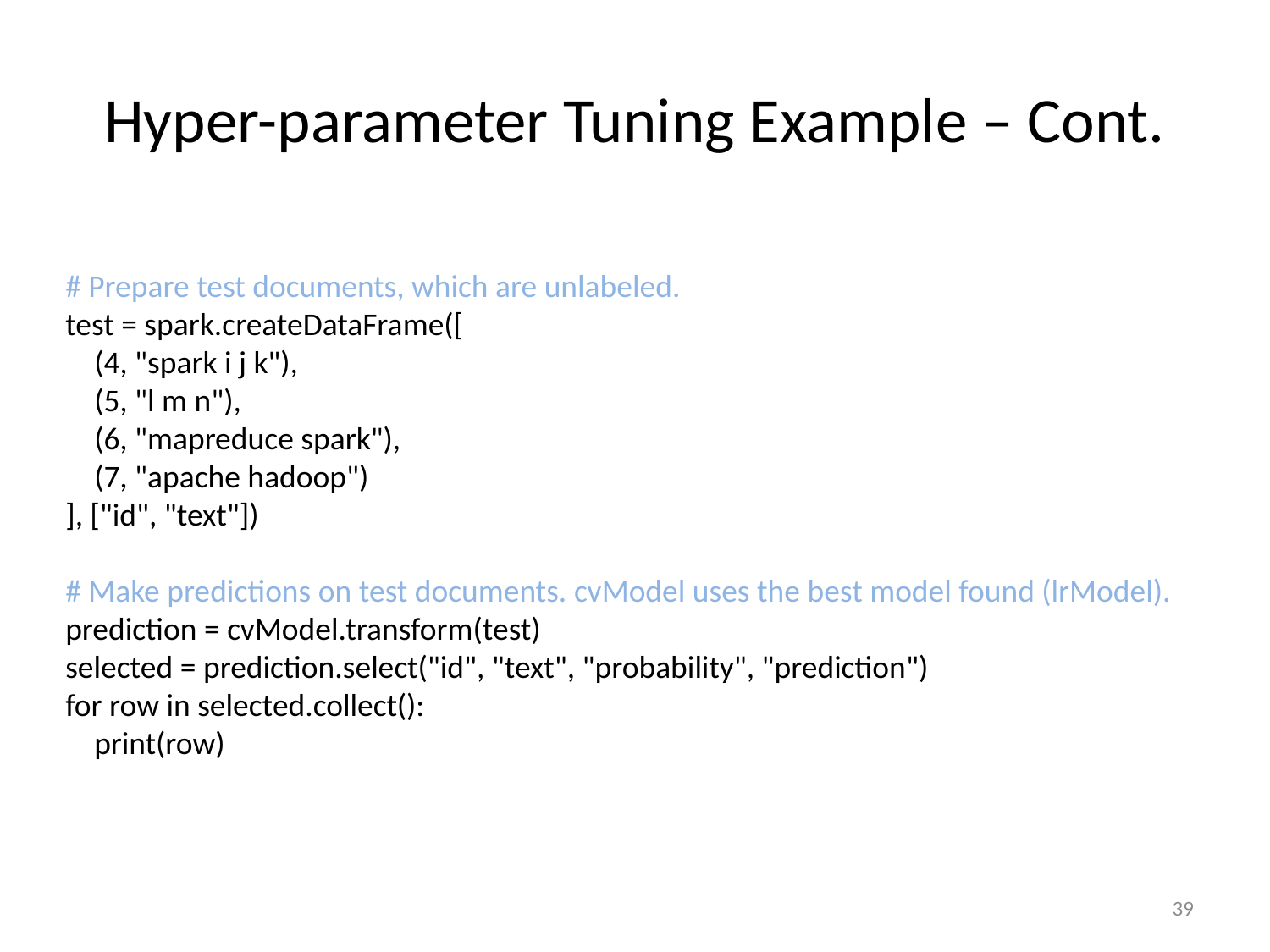

# Hyper-parameter Tuning Example – Cont.
# Prepare test documents, which are unlabeled.
test = spark.createDataFrame([
    (4, "spark i j k"),
    (5, "l m n"),
    (6, "mapreduce spark"),
    (7, "apache hadoop")
], ["id", "text"])

# Make predictions on test documents. cvModel uses the best model found (lrModel).
prediction = cvModel.transform(test)
selected = prediction.select("id", "text", "probability", "prediction")
for row in selected.collect():
    print(row)
39